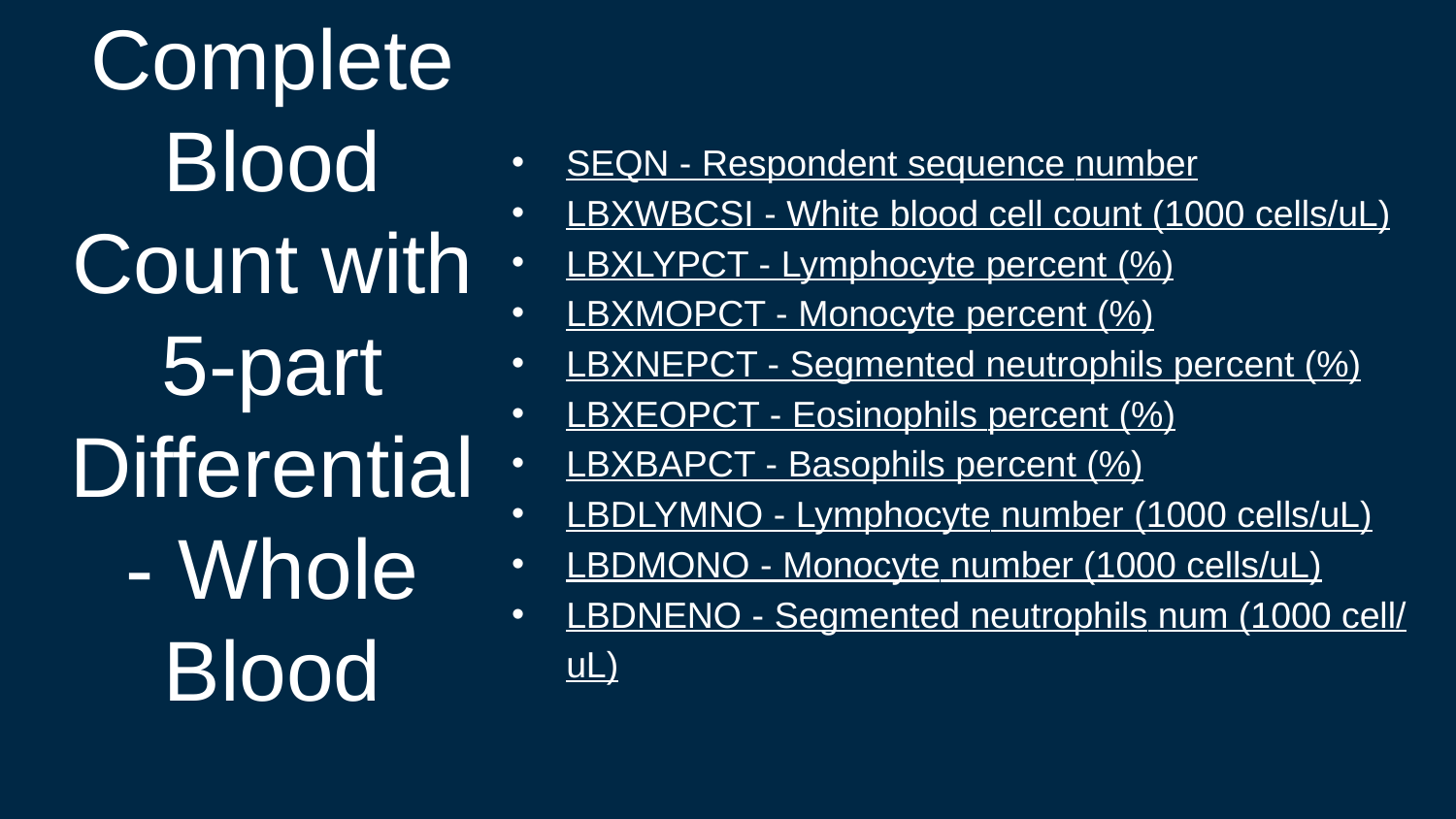

SEQN - Respondent sequence number
LBXWBCSI - White blood cell count (1000 cells/uL)
LBXLYPCT - Lymphocyte percent (%)
LBXMOPCT - Monocyte percent (%)
LBXNEPCT - Segmented neutrophils percent (%)
LBXEOPCT - Eosinophils percent (%)
LBXBAPCT - Basophils percent (%)
LBDLYMNO - Lymphocyte number (1000 cells/uL)
LBDMONO - Monocyte number (1000 cells/uL)
LBDNENO - Segmented neutrophils num (1000 cell/uL)
# Complete Blood Count with 5-part Differential - Whole Blood